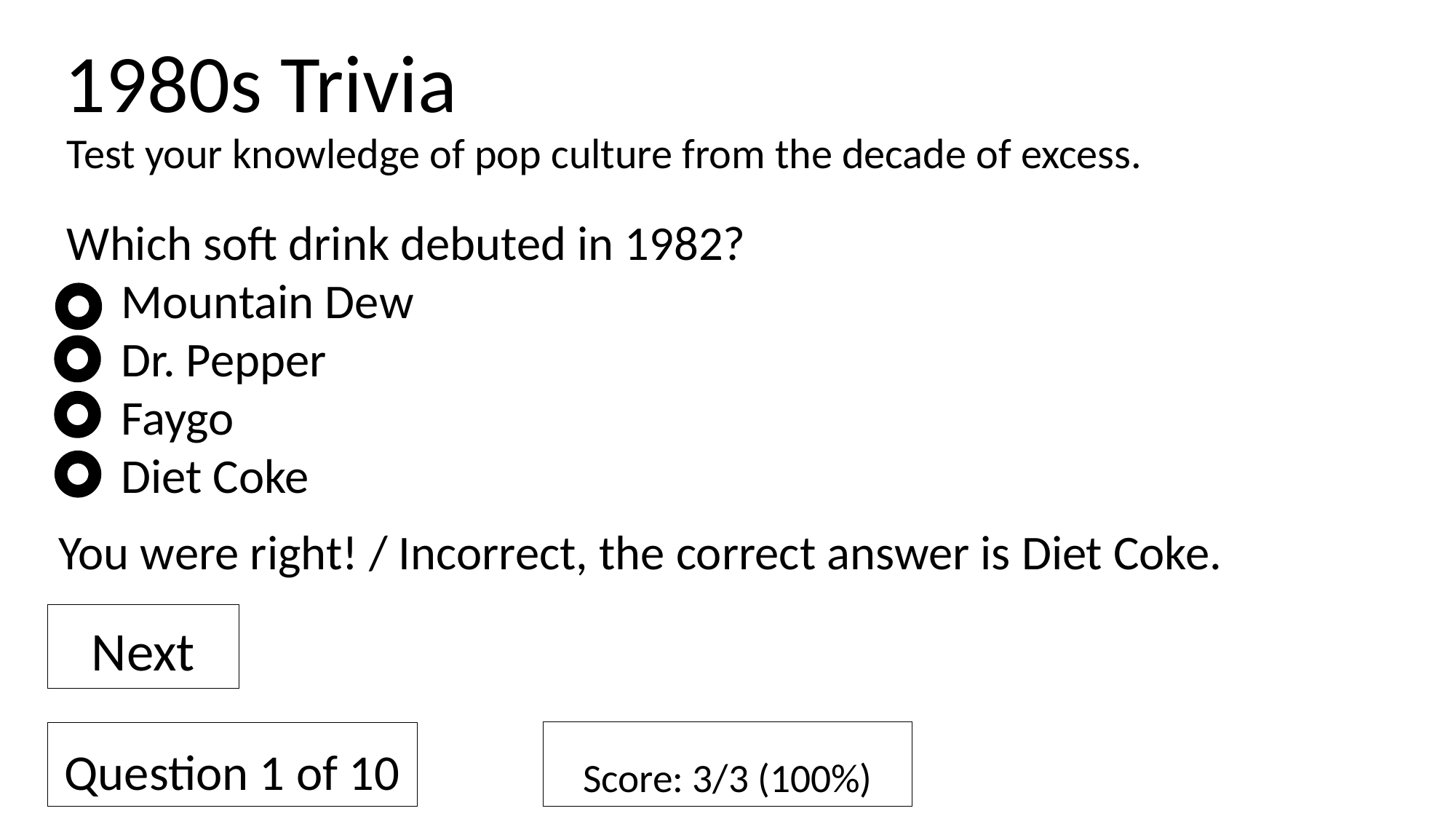

# 1980s Trivia
Test your knowledge of pop culture from the decade of excess.
Which soft drink debuted in 1982?
     Mountain Dew
     Dr. Pepper
     Faygo
     Diet Coke

You were right! / Incorrect, the correct answer is Diet Coke.
Next
Score: 3/3 (100%)
Question 1 of 10